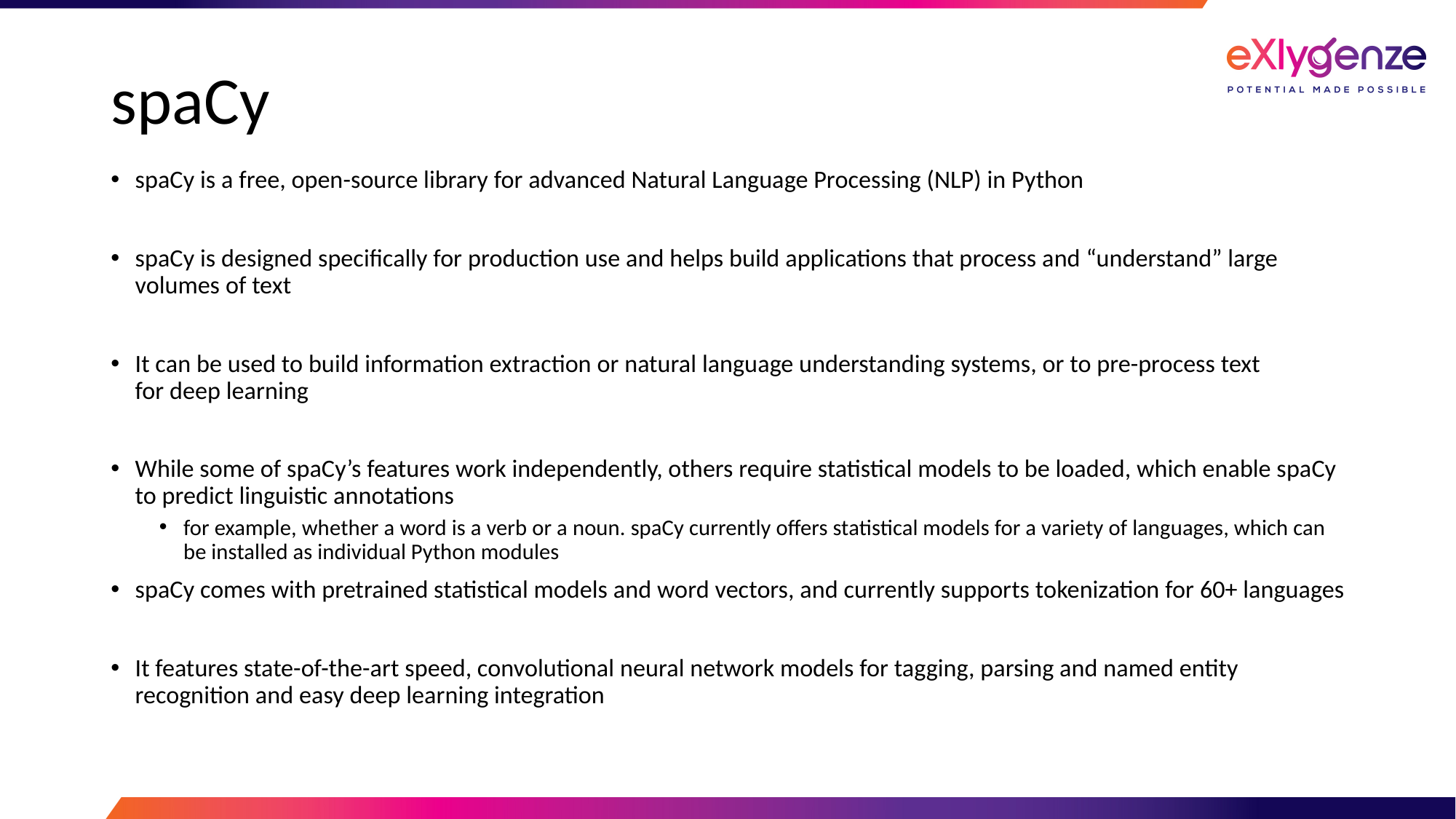

# spaCy
spaCy is a free, open-source library for advanced Natural Language Processing (NLP) in Python

spaCy is designed specifically for production use and helps build applications that process and “understand” large volumes of text

It can be used to build information extraction or natural language understanding systems, or to pre-process text for deep learning

While some of spaCy’s features work independently, others require statistical models to be loaded, which enable spaCy to predict linguistic annotations
for example, whether a word is a verb or a noun. spaCy currently offers statistical models for a variety of languages, which can be installed as individual Python modules
spaCy comes with pretrained statistical models and word vectors, and currently supports tokenization for 60+ languages

It features state-of-the-art speed, convolutional neural network models for tagging, parsing and named entity recognition and easy deep learning integration